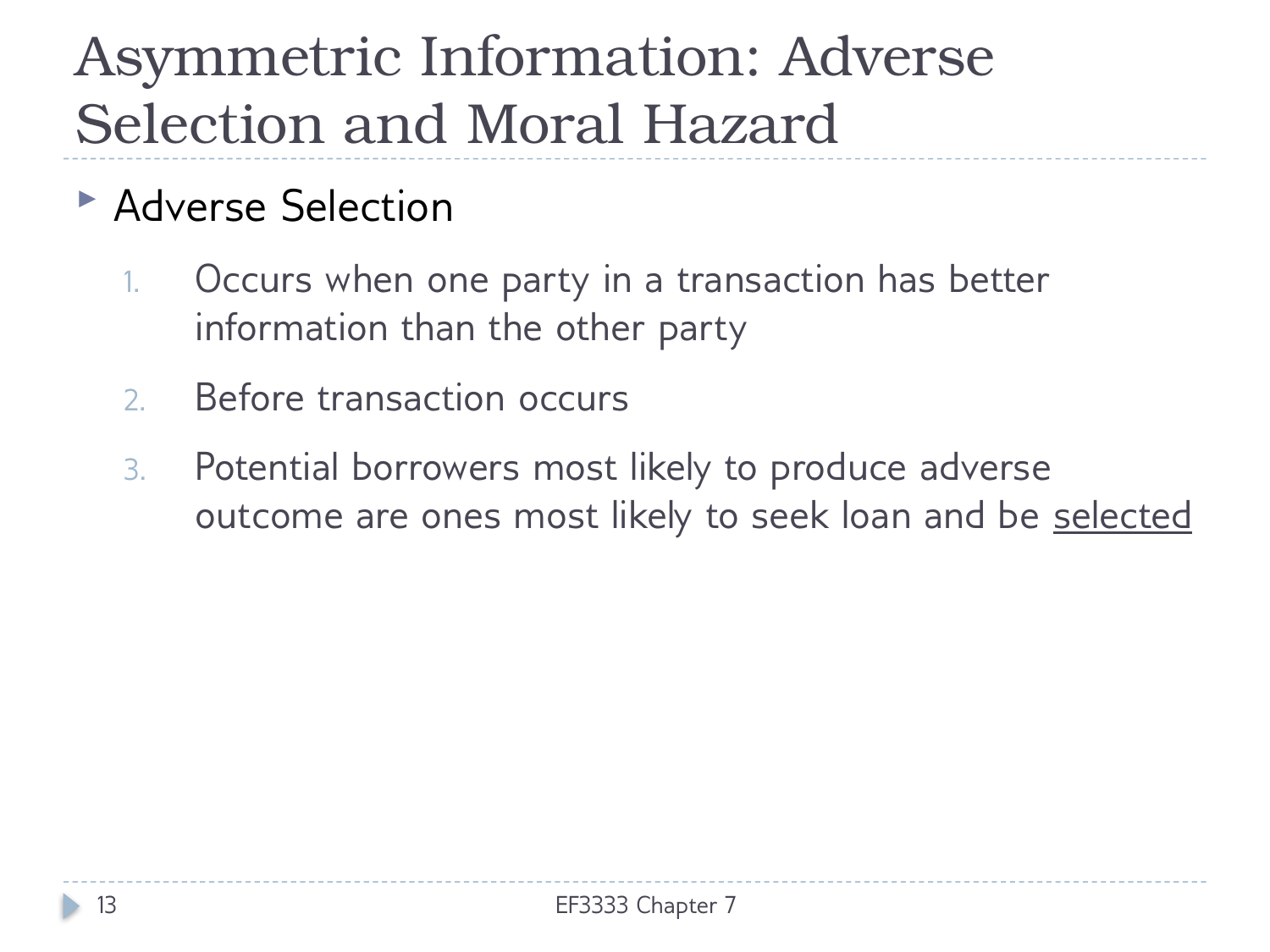

# Asymmetric Information: Adverse Selection and Moral Hazard
Adverse Selection
Occurs when one party in a transaction has better information than the other party
Before transaction occurs
Potential borrowers most likely to produce adverse outcome are ones most likely to seek loan and be selected
13
EF3333 Chapter 7